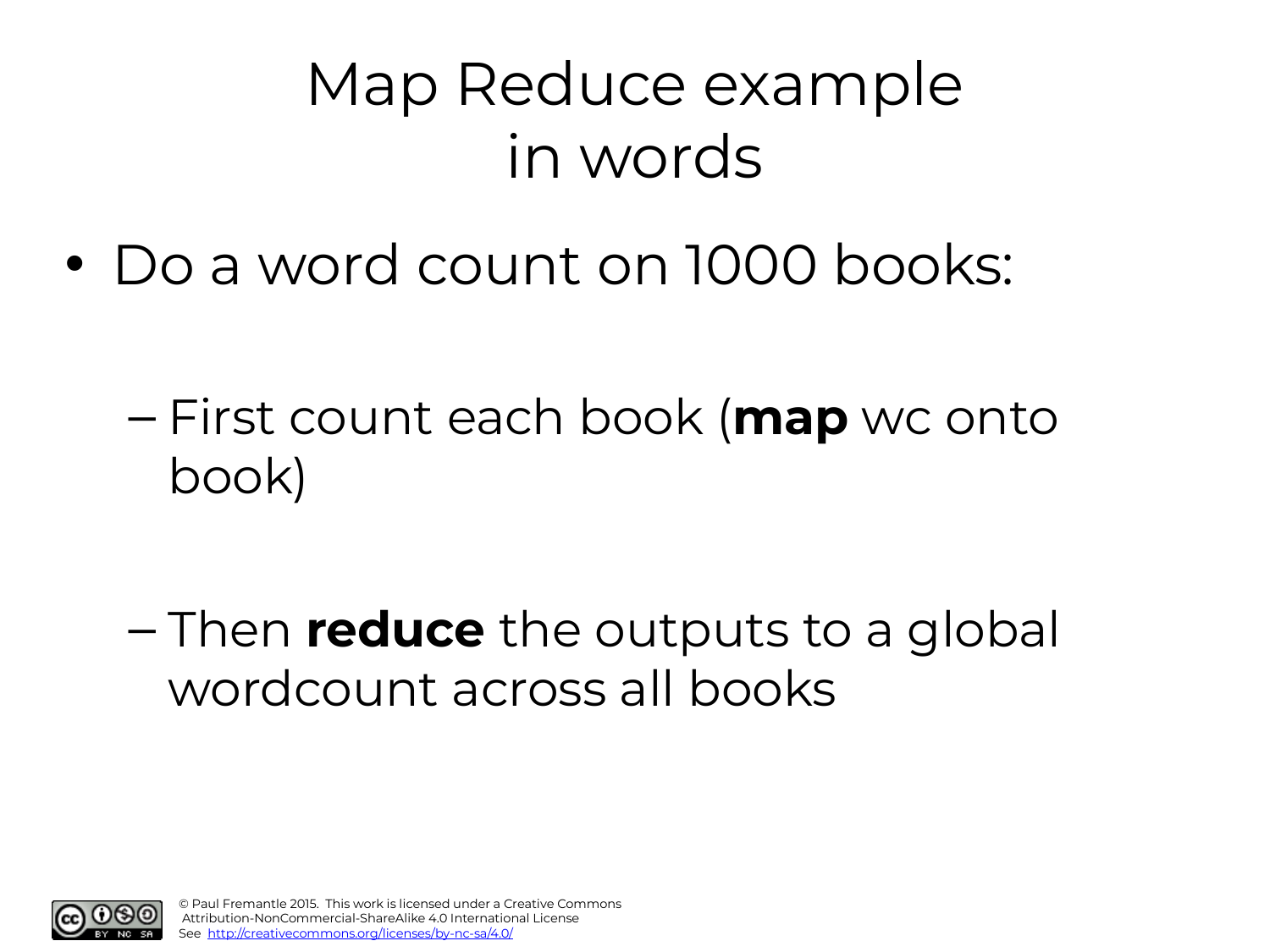

# Map Reduce example in words
Do a word count on 1000 books:

First count each book (map wc onto book)

Then reduce the outputs to a global wordcount across all books